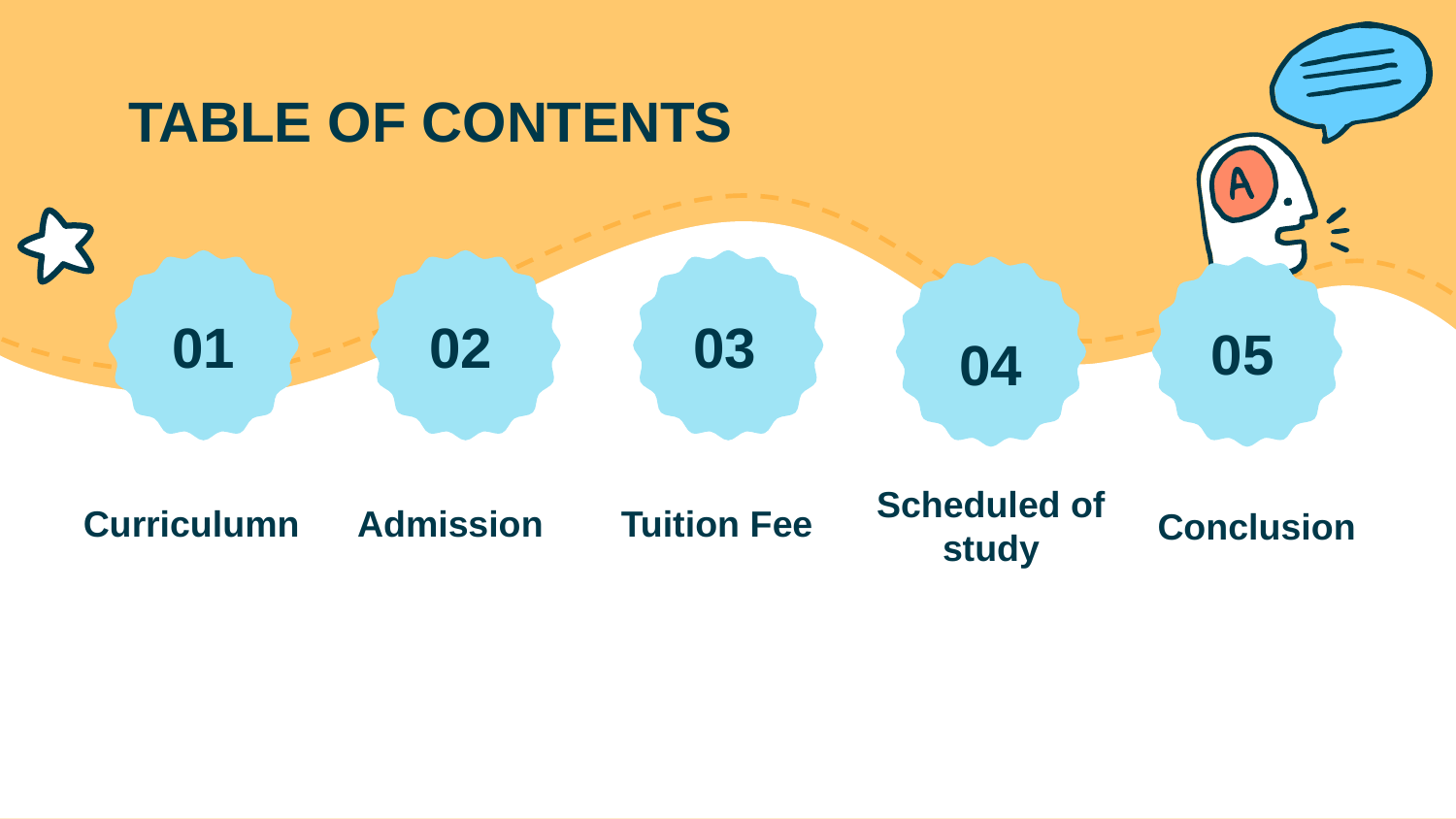

# TABLE OF CONTENTS

01
02
03
05
04
Curriculumn
Admission
Tuition Fee
Scheduled of study
Conclusion